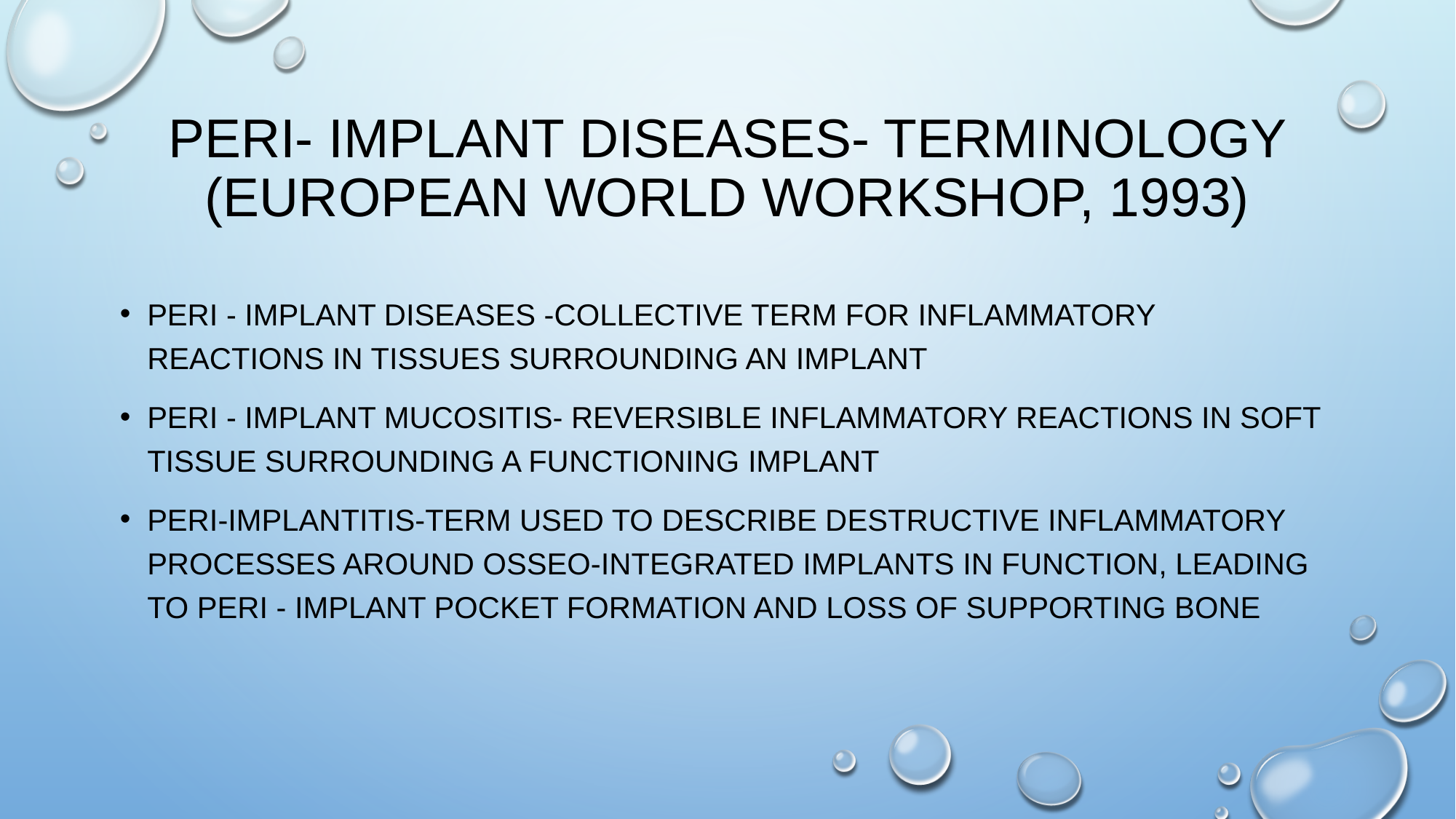

# Peri- Implant Diseases- Terminology (European World Workshop, 1993)
Peri - Implant diseases -Collective term for inflammatory reactions in tissues surrounding an implant
Peri - Implant mucositis- Reversible inflammatory reactions in soft tissue surrounding a functioning implant
PERI-IMPLANTITIS-Term used to describe destructive inflammatory processes around osseo-integrated implants in function, leading to peri - implant pocket formation and loss of supporting bone